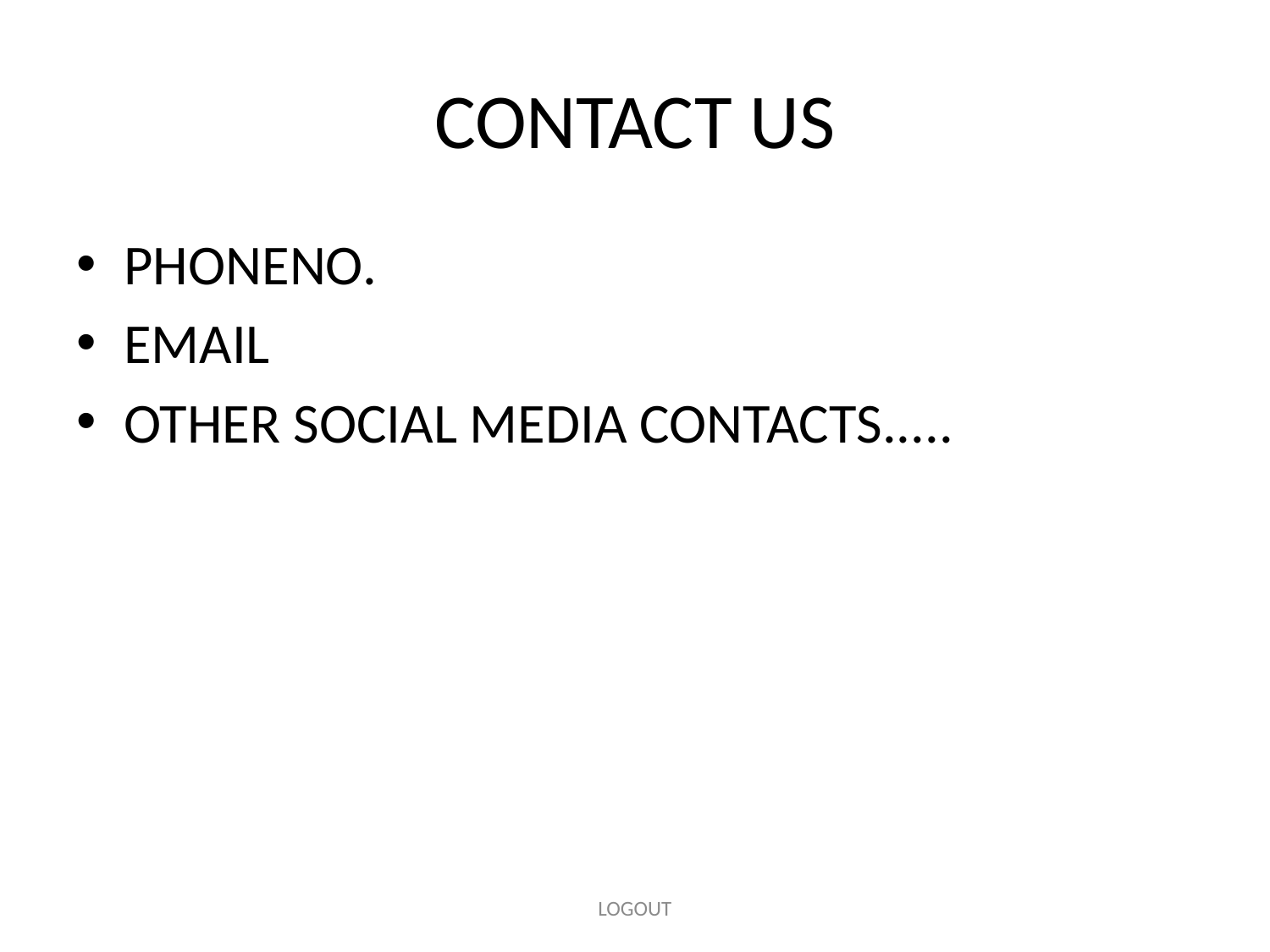

# CONTACT US
PHONENO.
EMAIL
OTHER SOCIAL MEDIA CONTACTS.....
LOGOUT